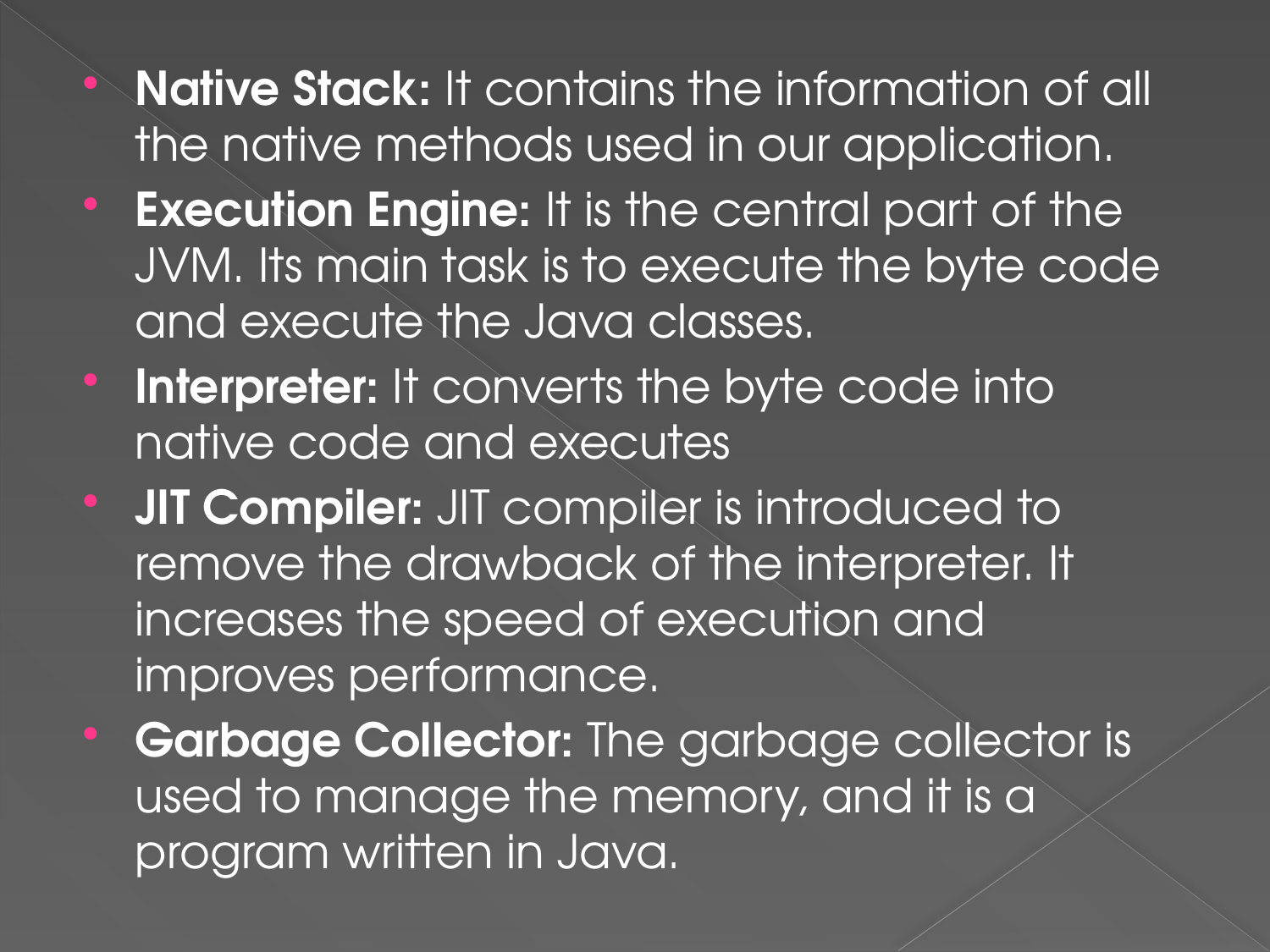

Native Stack: It contains the information of all the native methods used in our application.
Execution Engine: It is the central part of the JVM. Its main task is to execute the byte code and execute the Java classes.
Interpreter: It converts the byte code into native code and executes
JIT Compiler: JIT compiler is introduced to remove the drawback of the interpreter. It increases the speed of execution and improves performance.
Garbage Collector: The garbage collector is used to manage the memory, and it is a program written in Java.